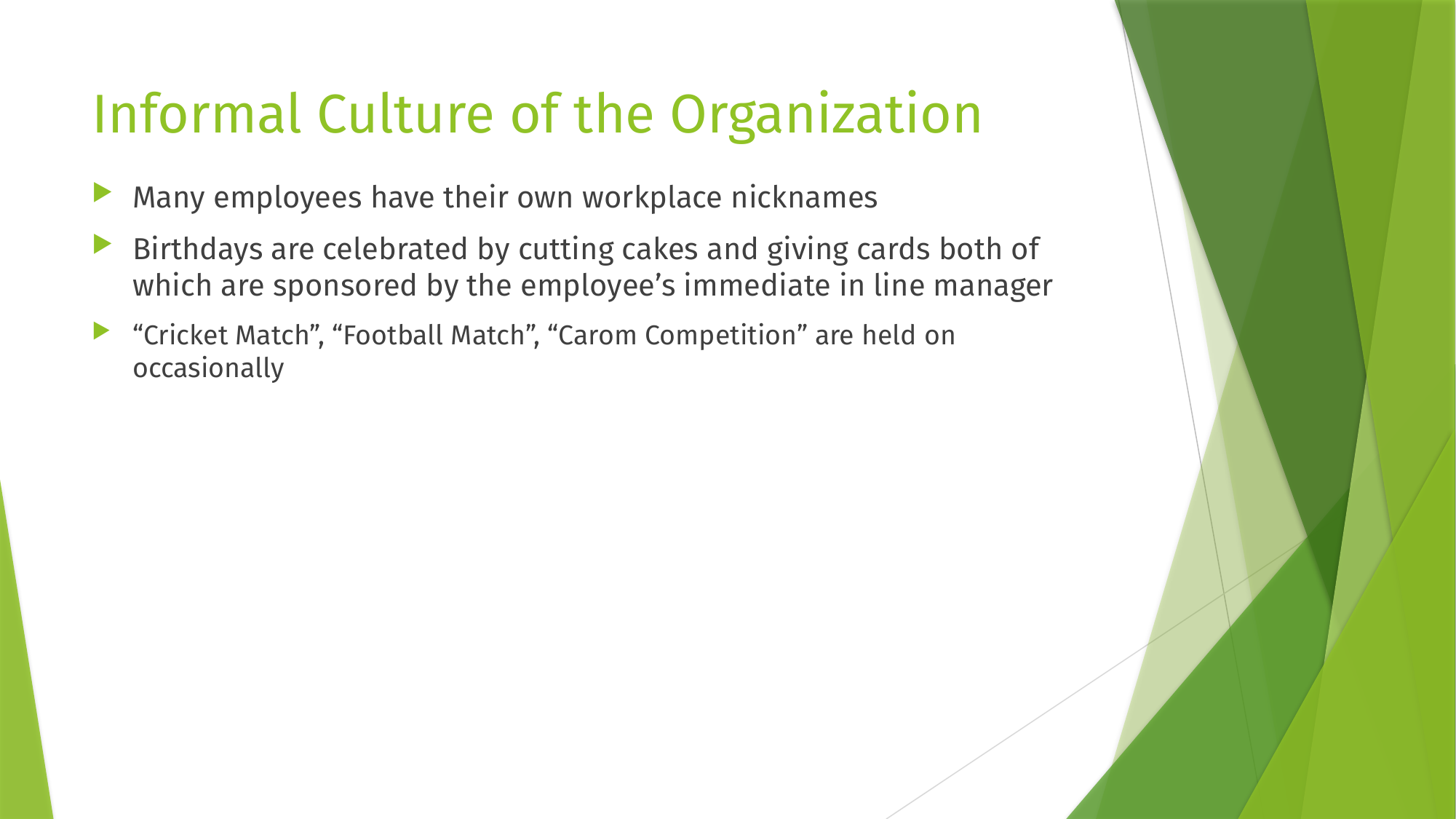

# Informal Culture of the Organization

Many employees have their own workplace nicknames
Birthdays are celebrated by cutting cakes and giving cards both of which are sponsored by the employee’s immediate in line manager
“Cricket Match”, “Football Match”, “Carom Competition” are held on occasionally